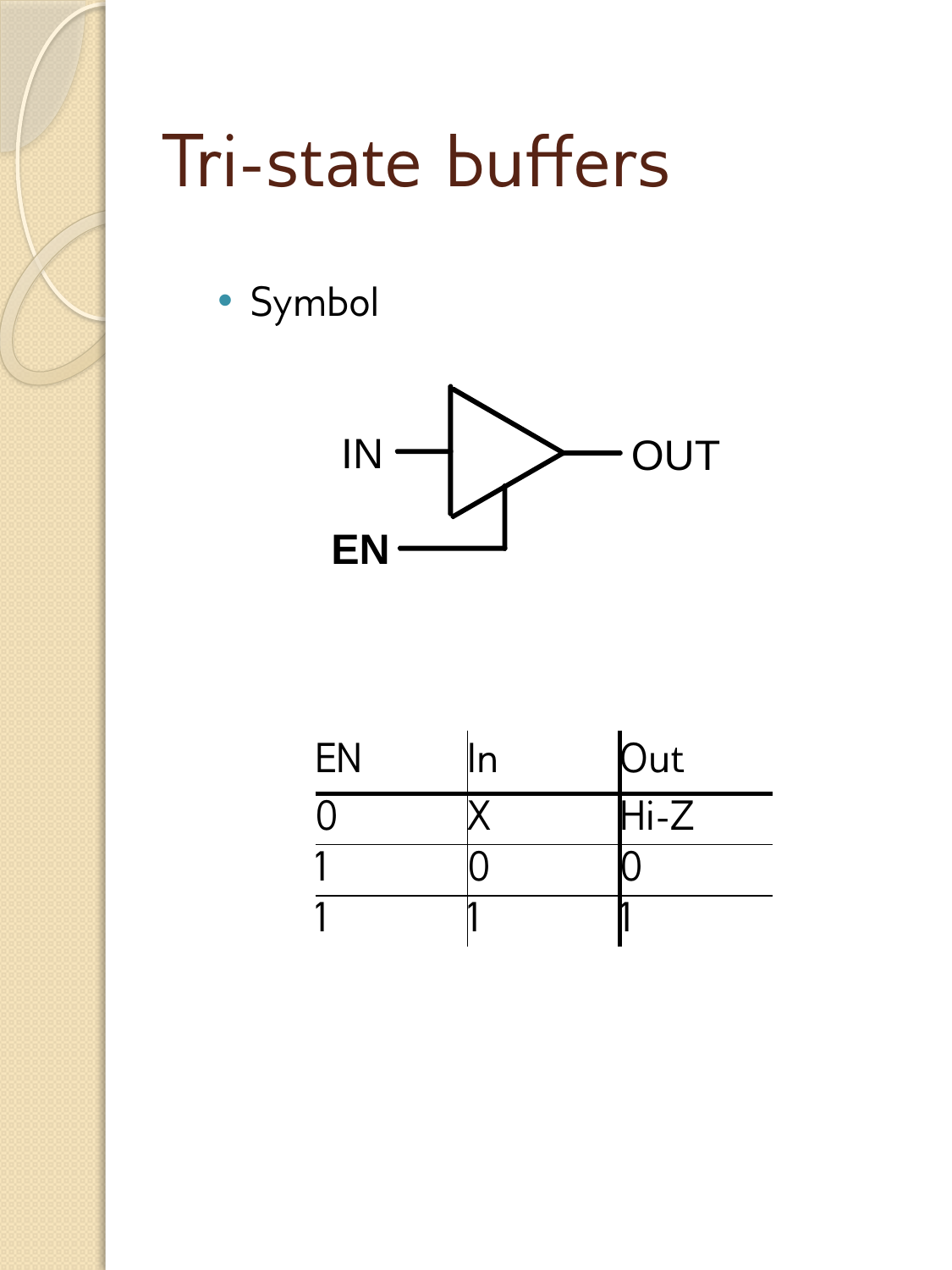

# Tri-state buffers
Symbol

IN
OUT

EN

| EN | In | Out |
| --- | --- | --- |
| 0 | X | Hi-Z |
| 1 | 0 | 0 |
| 1 | 1 | 1 |